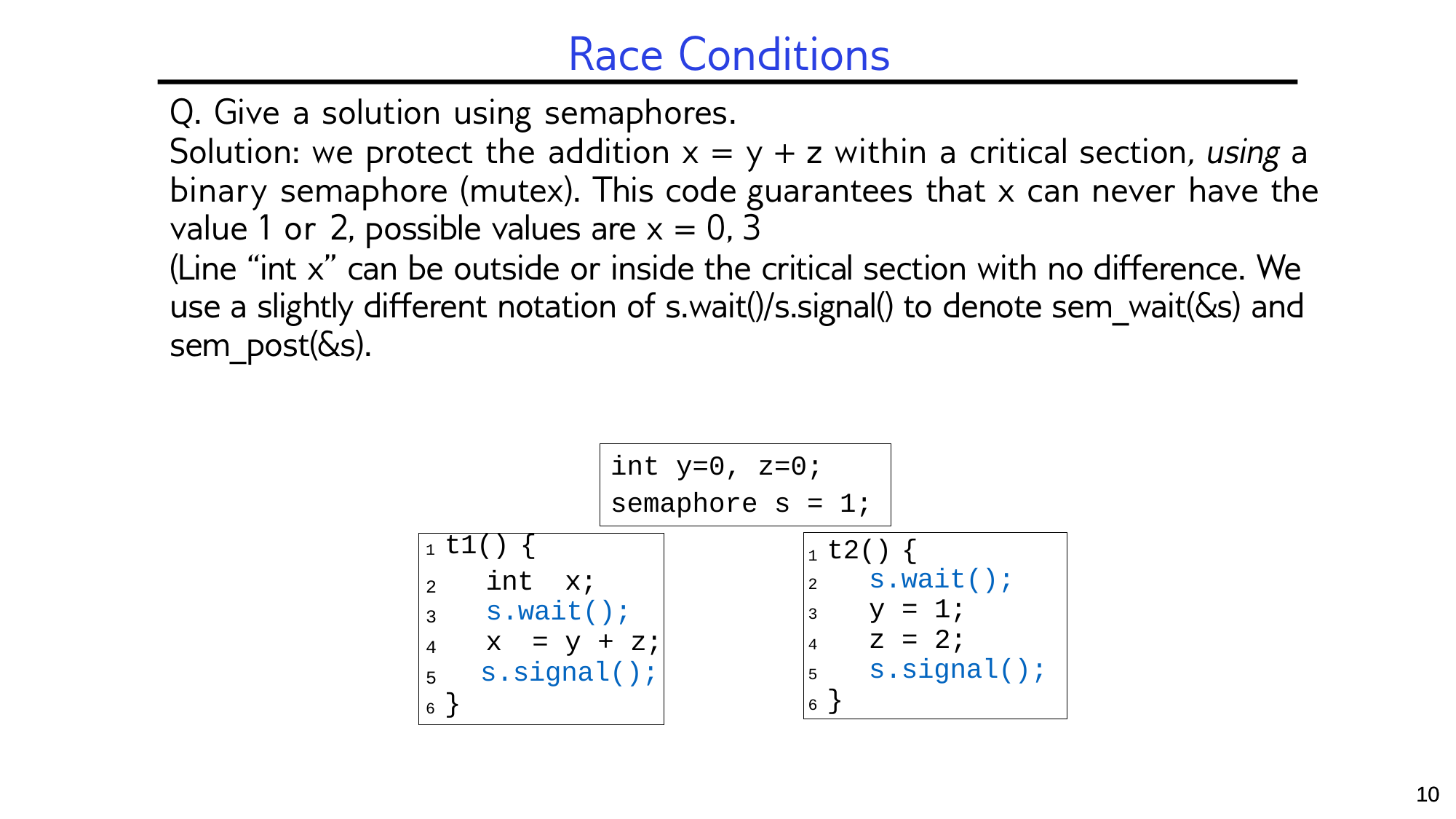

# Race Conditions
Q. Give a solution using semaphores.
Solution: we protect the addition x = y + z within a critical section, using a binary semaphore (mutex). This code guarantees that x can never have the value 1 or 2, possible values are x = 0, 3
(Line “int x” can be outside or inside the critical section with no difference. We use a slightly different notation of s.wait()/s.signal() to denote sem_wait(&s) and sem_post(&s).
int y=0, z=0;
semaphore s = 1;

| 1 t1() { |  | 1 t2() { |
| --- | --- | --- |
| 2 | int x; | 2 s.wait(); |
| 3 | s.wait(); | 3 y = 1; |
| 4 | x = y + z; | 4 z = 2; |
| 5 | s.signal(); | 5 s.signal(); |
| 6 } |  | 6 } |

10